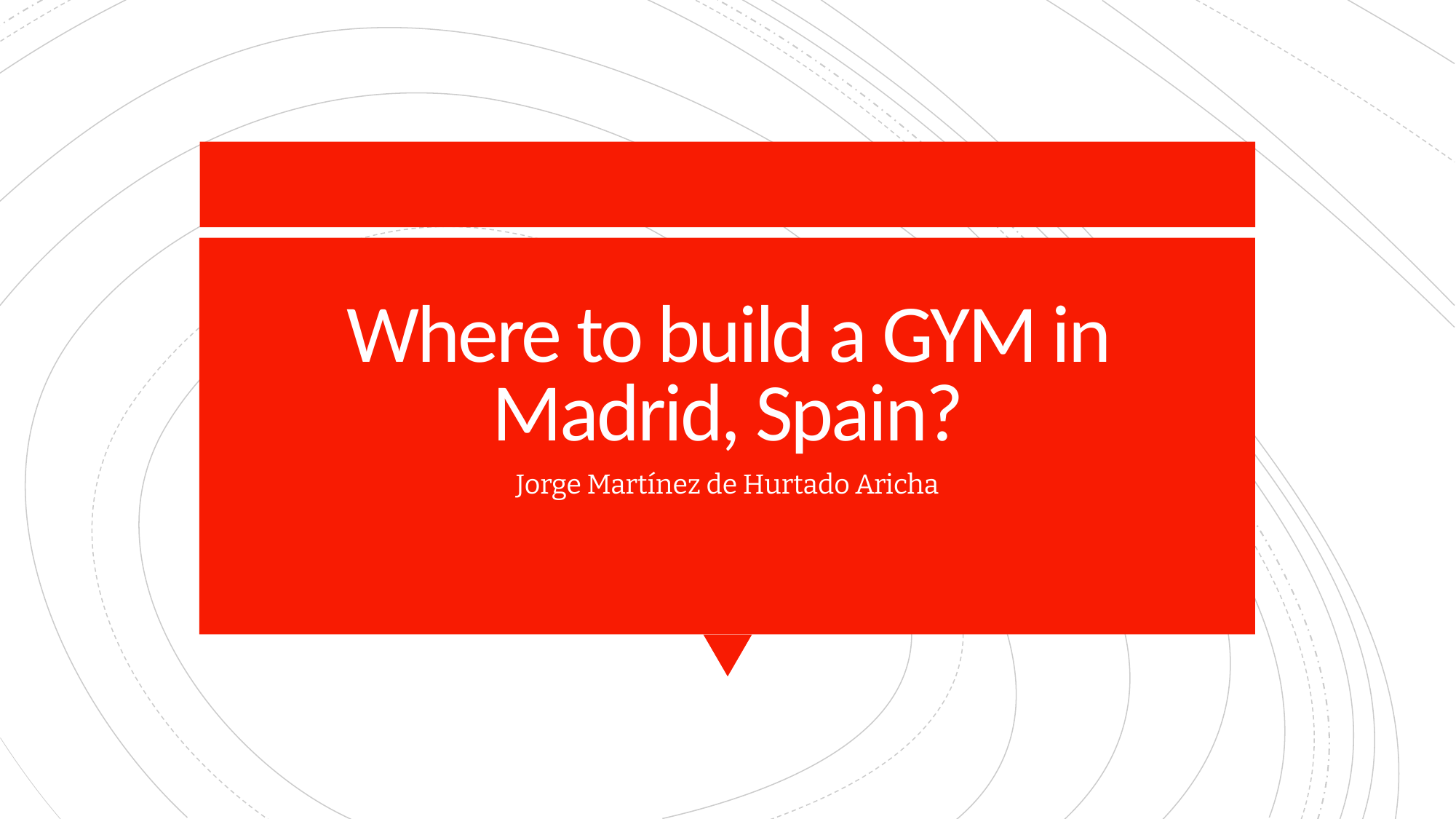

# Where to build a GYM in Madrid, Spain?
Jorge Martínez de Hurtado Aricha